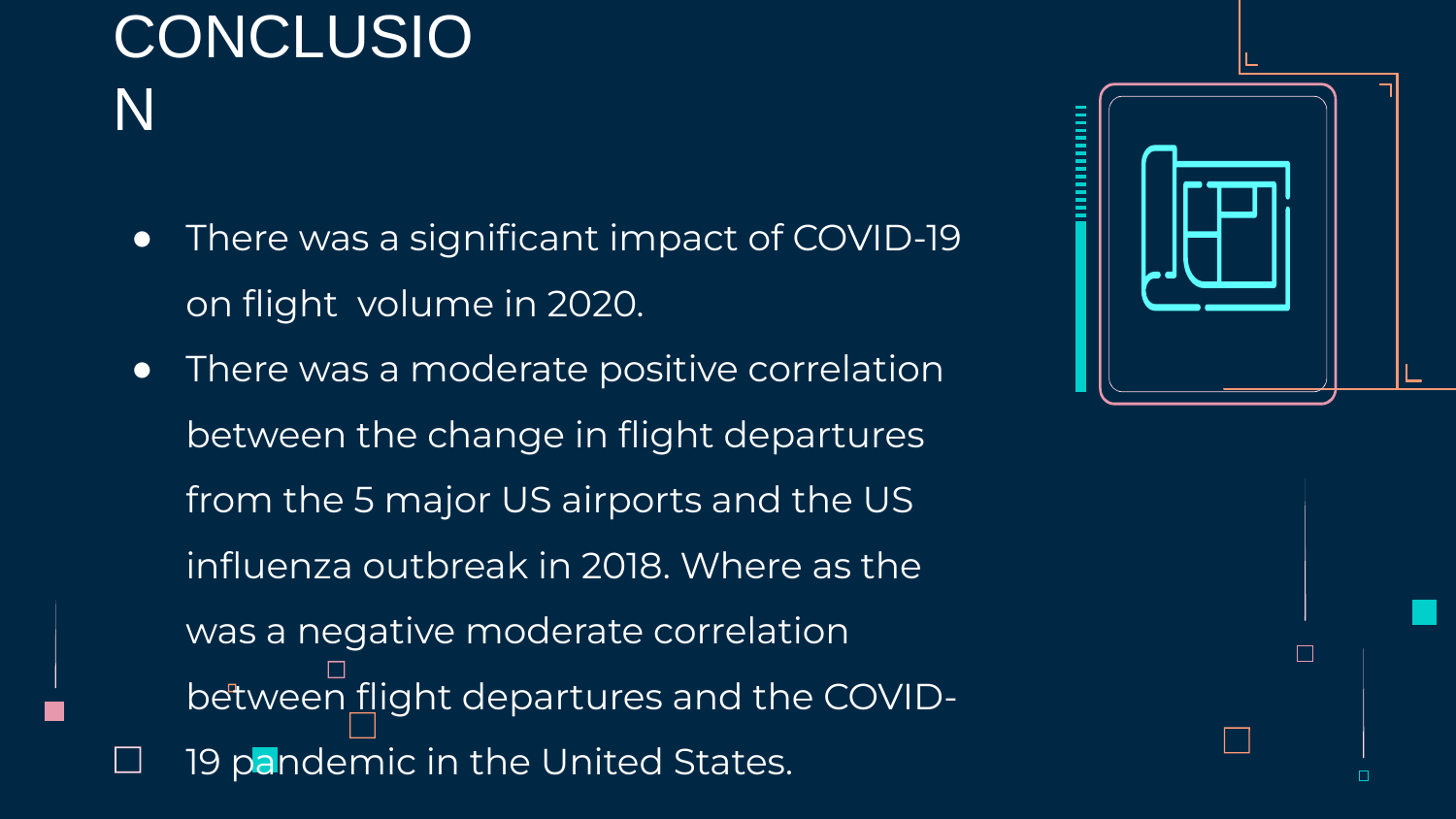

# CONCLUSION

There was a significant impact of COVID-19 on flight  volume in 2020.
There was a moderate positive correlation between the change in flight departures from the 5 major US airports and the US influenza outbreak in 2018. Where as the was a negative moderate correlation between flight departures and the COVID-19 pandemic in the United States.